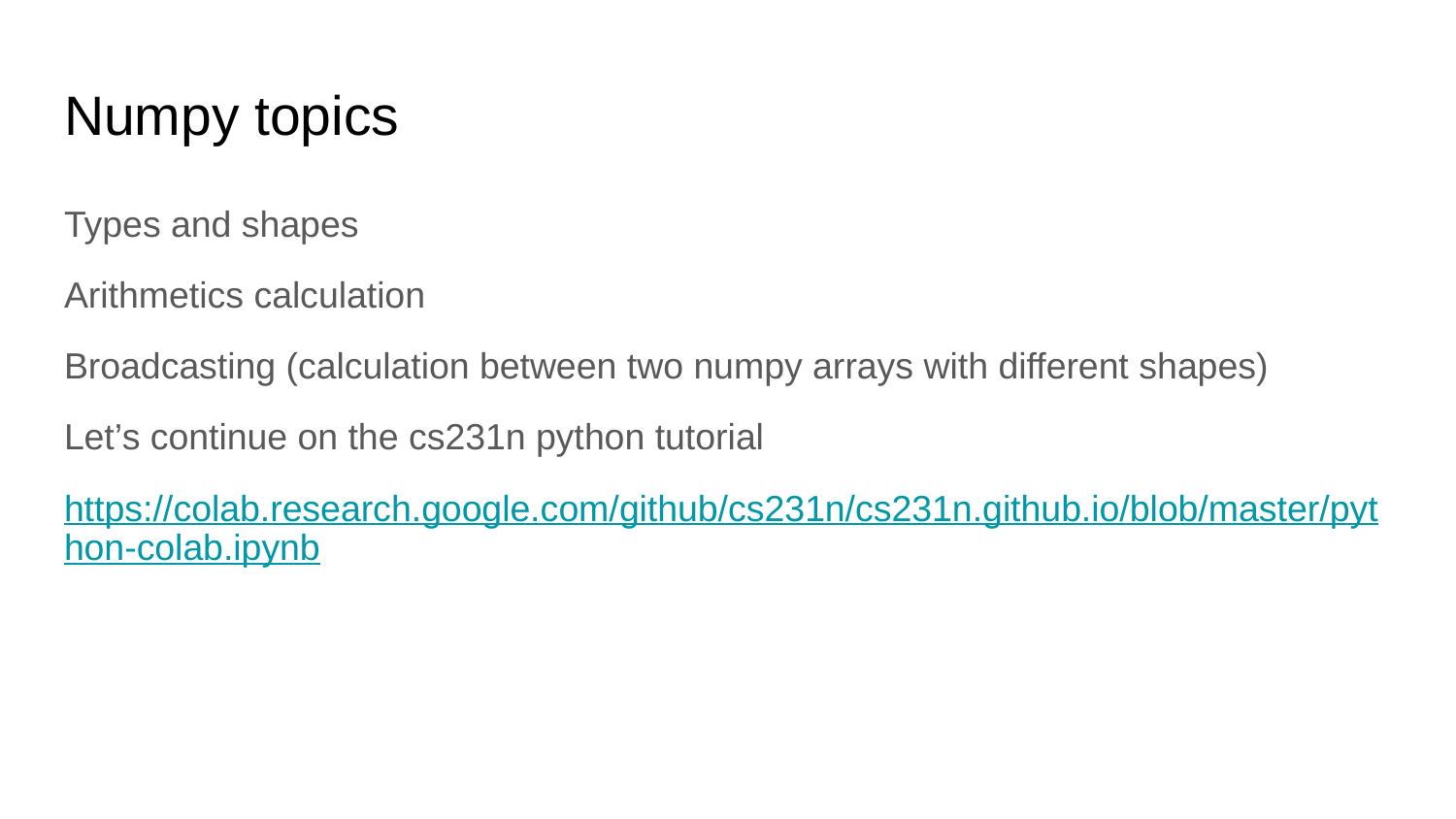

# Numpy topics
Types and shapes
Arithmetics calculation
Broadcasting (calculation between two numpy arrays with different shapes)
Let’s continue on the cs231n python tutorial
https://colab.research.google.com/github/cs231n/cs231n.github.io/blob/master/python-colab.ipynb